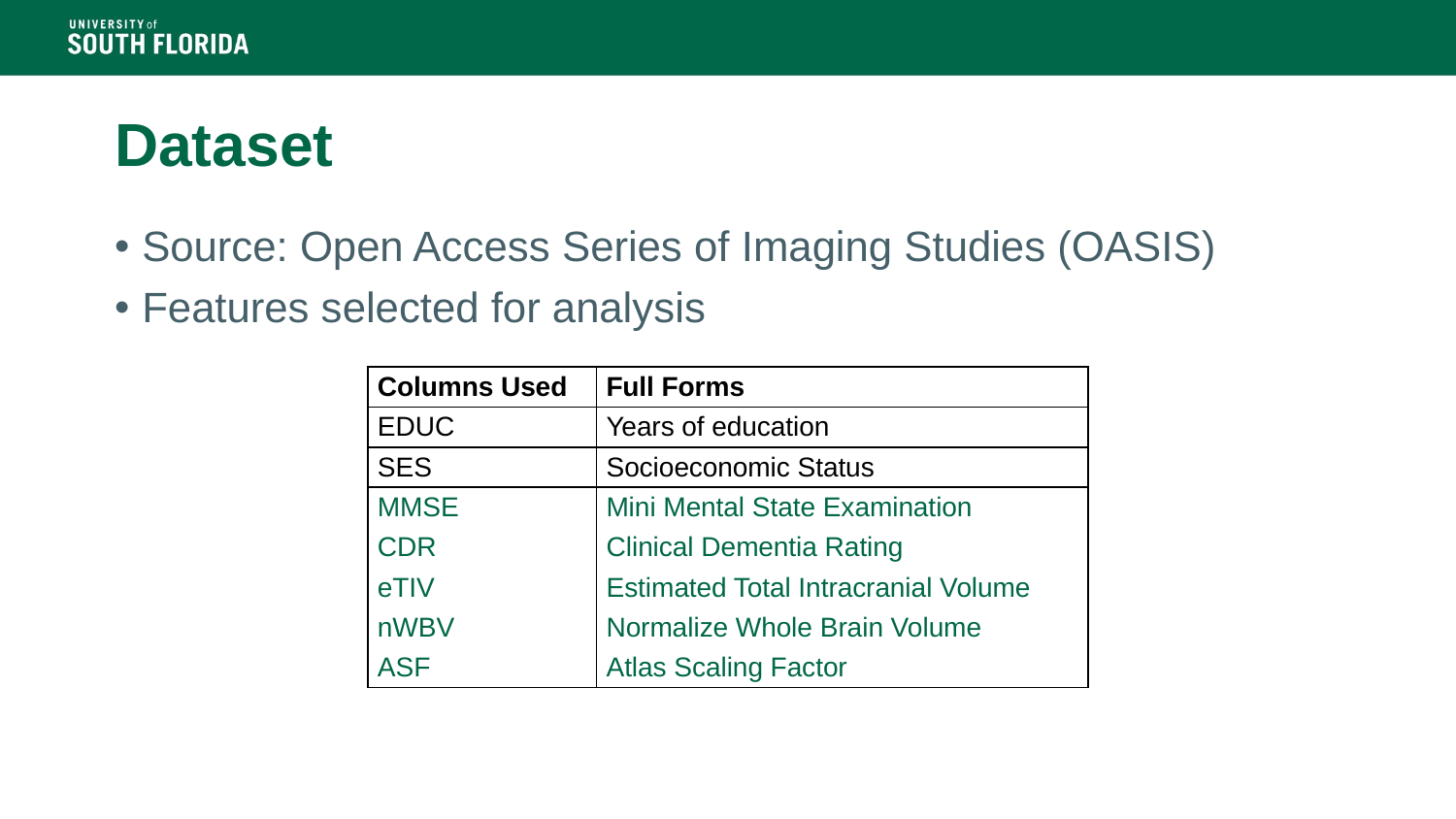

# Dataset
Source: Open Access Series of Imaging Studies (OASIS)
Features selected for analysis

| Columns Used | Full Forms |
| --- | --- |
| EDUC | Years of education |
| SES | Socioeconomic Status |
| MMSE | Mini Mental State Examination |
| CDR | Clinical Dementia Rating |
| eTIV | Estimated Total Intracranial Volume |
| nWBV | Normalize Whole Brain Volume |
| ASF | Atlas Scaling Factor |